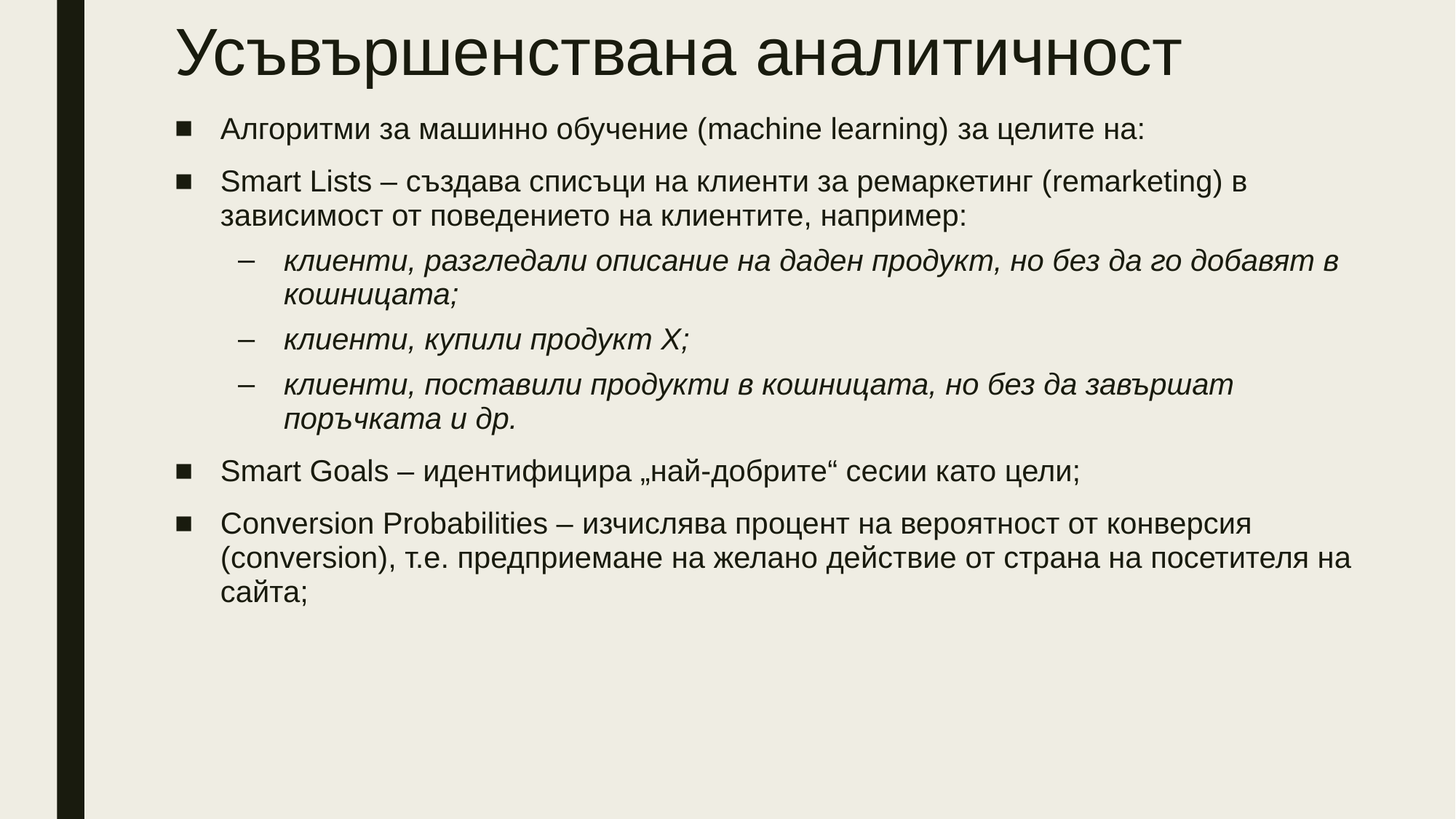

# Усъвършенствана аналитичност
Алгоритми за машинно обучение (machine learning) за целите на:
Smart Lists – създава списъци на клиенти за ремаркетинг (remarketing) в зависимост от поведението на клиентите, например:
клиенти, разгледали описание на даден продукт, но без да го добавят в кошницата;
клиенти, купили продукт Х;
клиенти, поставили продукти в кошницата, но без да завършат поръчката и др.
Smart Goals – идентифицира „най-добрите“ сесии като цели;
Conversion Probabilities – изчислява процент на вероятност от конверсия (conversion), т.е. предприемане на желано действие от страна на посетителя на сайта;